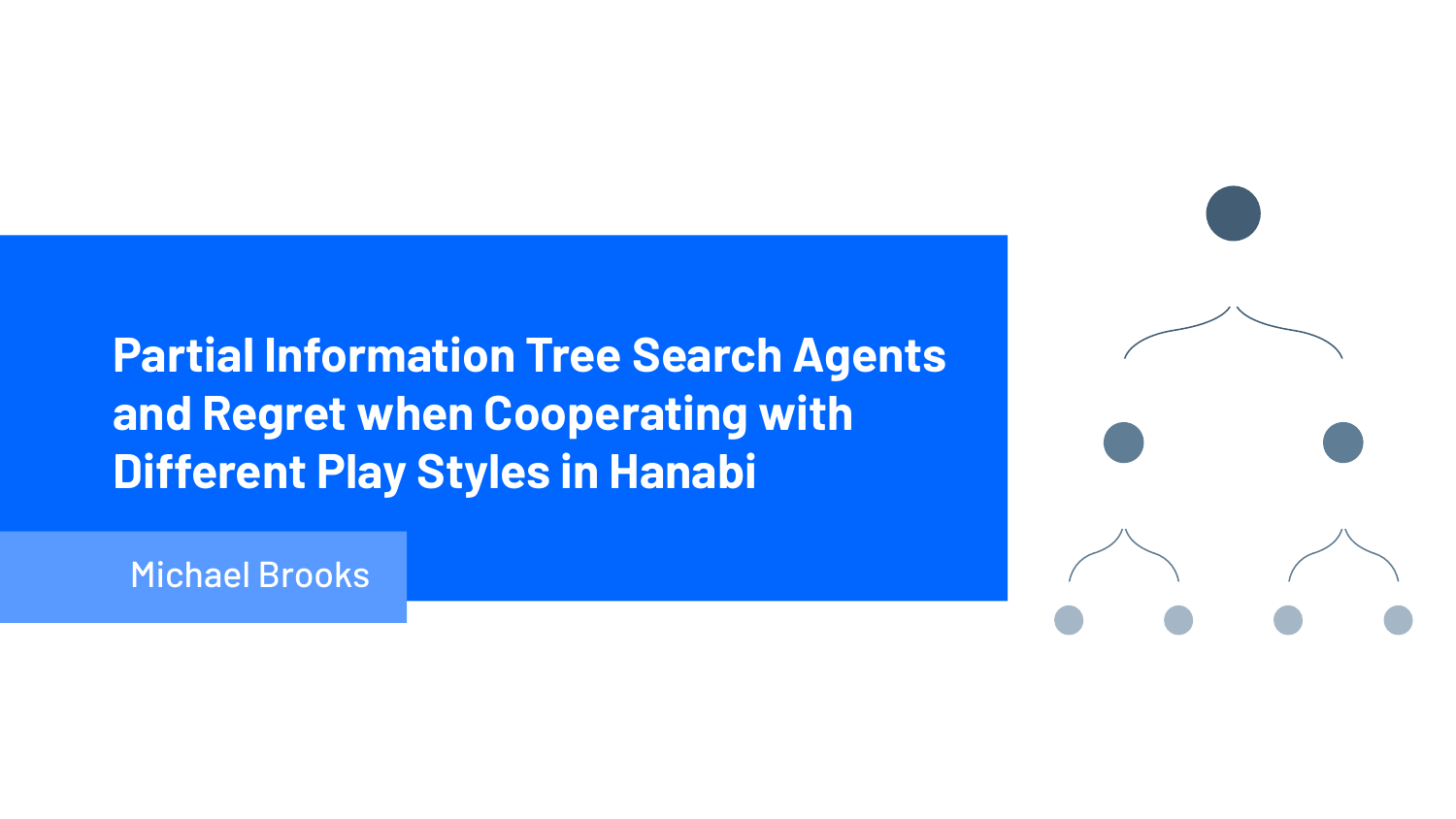

# Partial Information Tree Search Agents and Regret when Cooperating with Different Play Styles in Hanabi
Michael Brooks
Michael Brooks